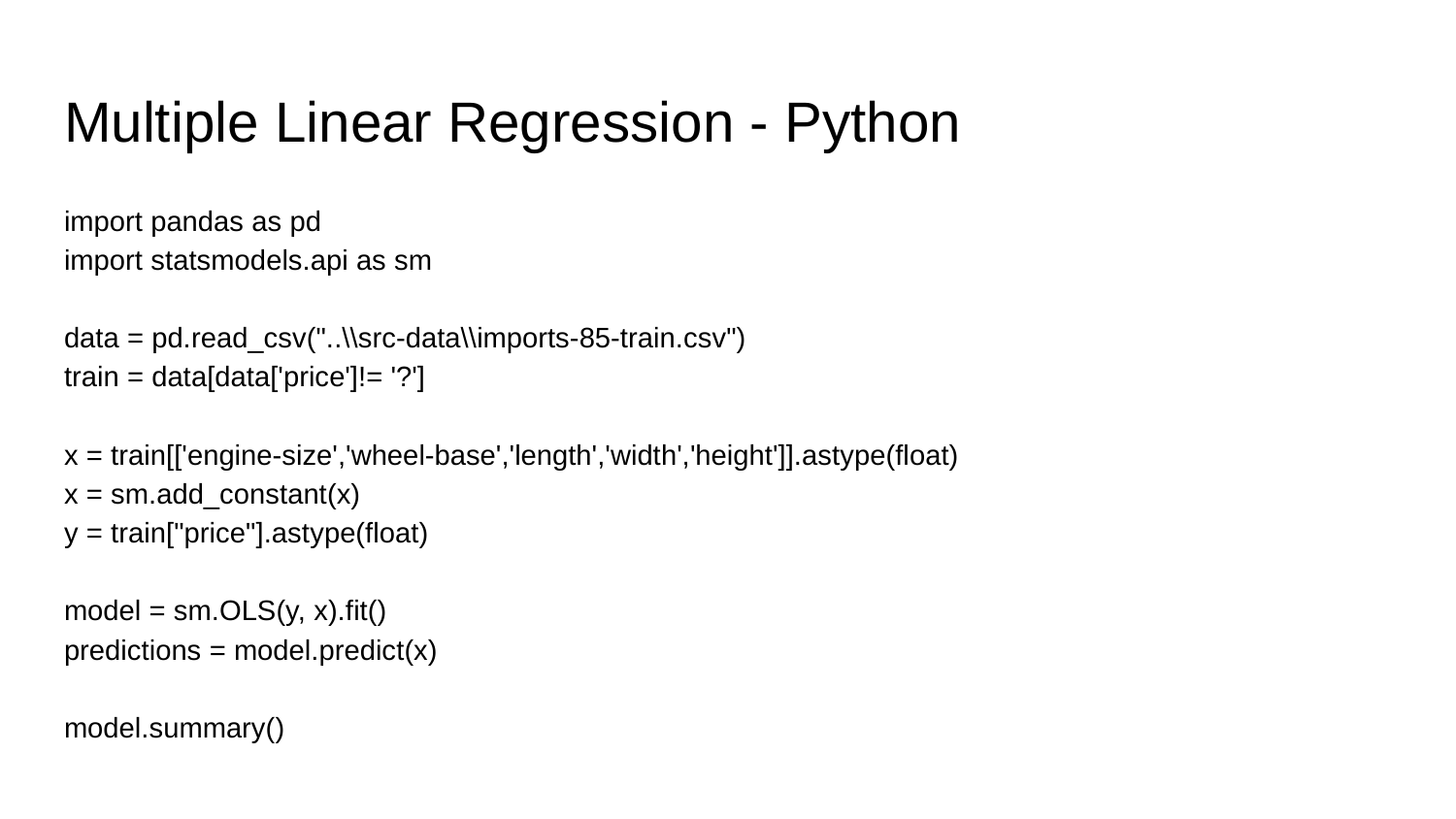

# Multiple Linear Regression - Python
import pandas as pd
import statsmodels.api as sm

data = pd.read_csv("..\\src-data\\imports-85-train.csv")
train = data[data['price']!= '?']

x = train[['engine-size','wheel-base','length','width','height']].astype(float)
x = sm.add_constant(x)
y = train["price"].astype(float)

model = sm.OLS(y, x).fit()
predictions = model.predict(x)

model.summary()